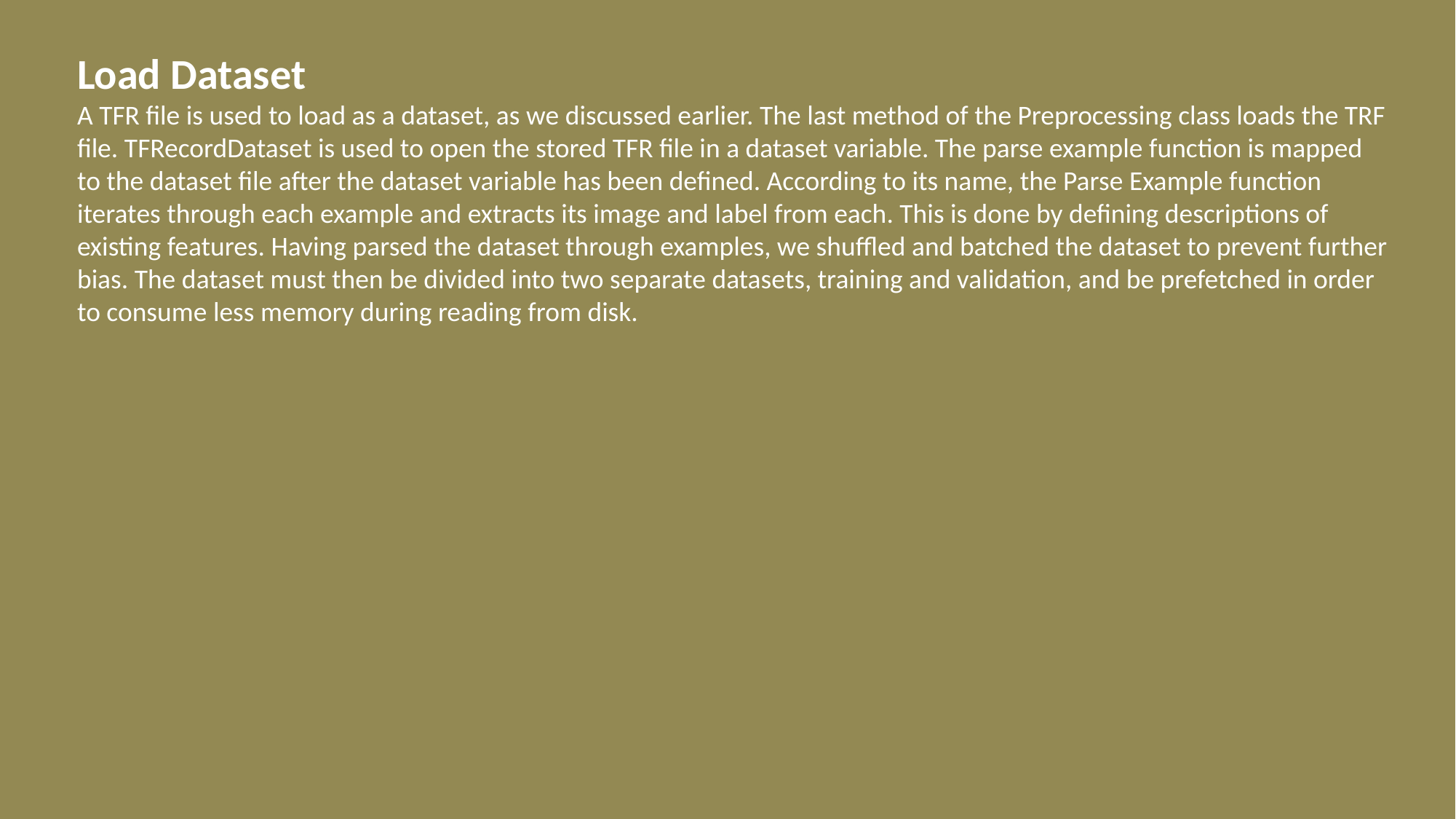

Load Dataset
A TFR file is used to load as a dataset, as we discussed earlier. The last method of the Preprocessing class loads the TRF file. TFRecordDataset is used to open the stored TFR file in a dataset variable. The parse example function is mapped to the dataset file after the dataset variable has been defined. According to its name, the Parse Example function iterates through each example and extracts its image and label from each. This is done by defining descriptions of existing features. Having parsed the dataset through examples, we shuffled and batched the dataset to prevent further bias. The dataset must then be divided into two separate datasets, training and validation, and be prefetched in order to consume less memory during reading from disk.